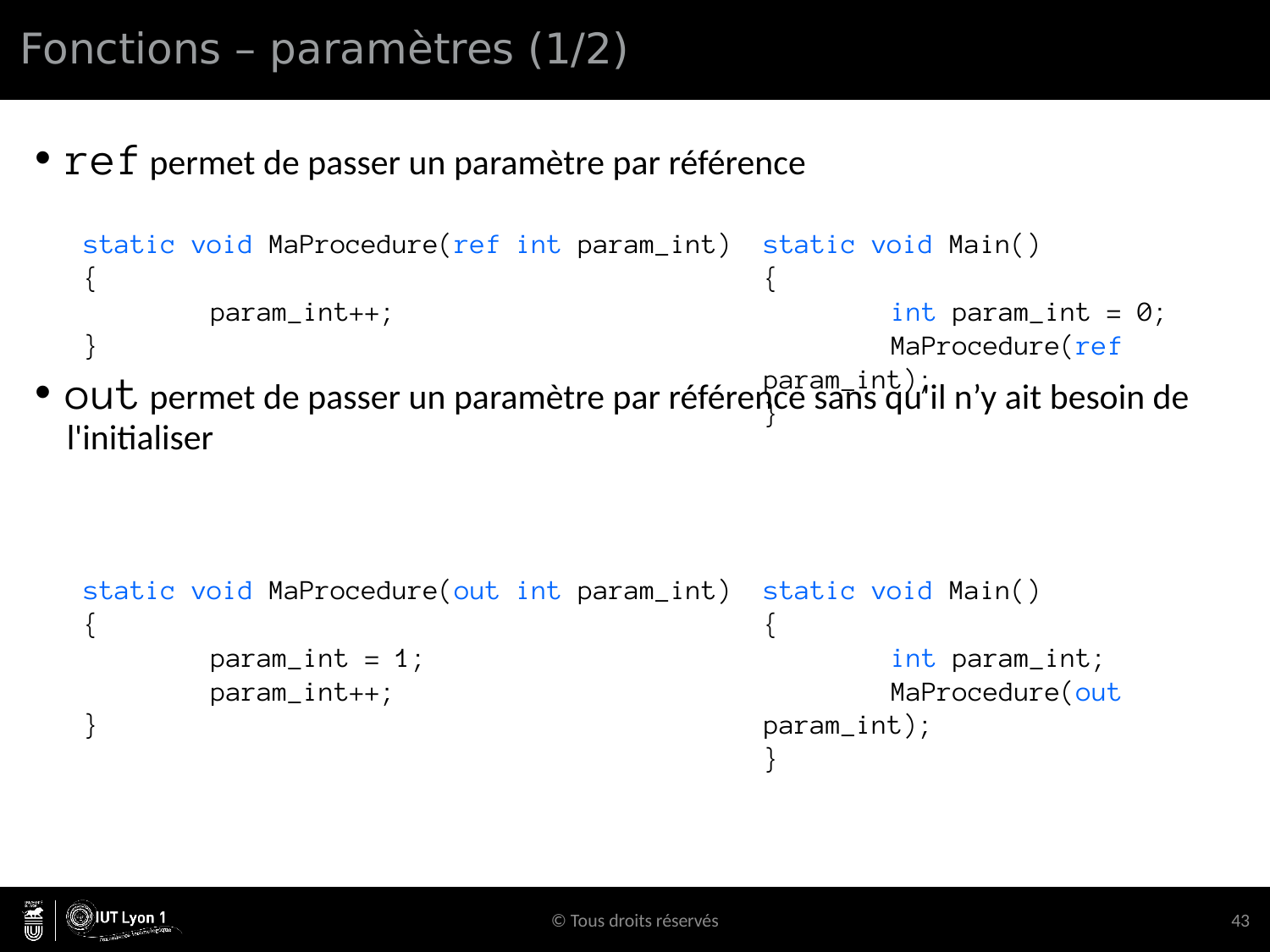

# Fonctions – paramètres (1/2)
ref permet de passer un paramètre par référence

out permet de passer un paramètre par référence sans qu'il n’y ait besoin de l'initialiser

static void MaProcedure(ref int param_int)
{
	param_int++;
}
static void Main()
{
	int param_int = 0;
	MaProcedure(ref param_int);
}
static void MaProcedure(out int param_int)
{
	param_int = 1;
	param_int++;
}
static void Main()
{
	int param_int;
	MaProcedure(out param_int);
}
© Tous droits réservés
43